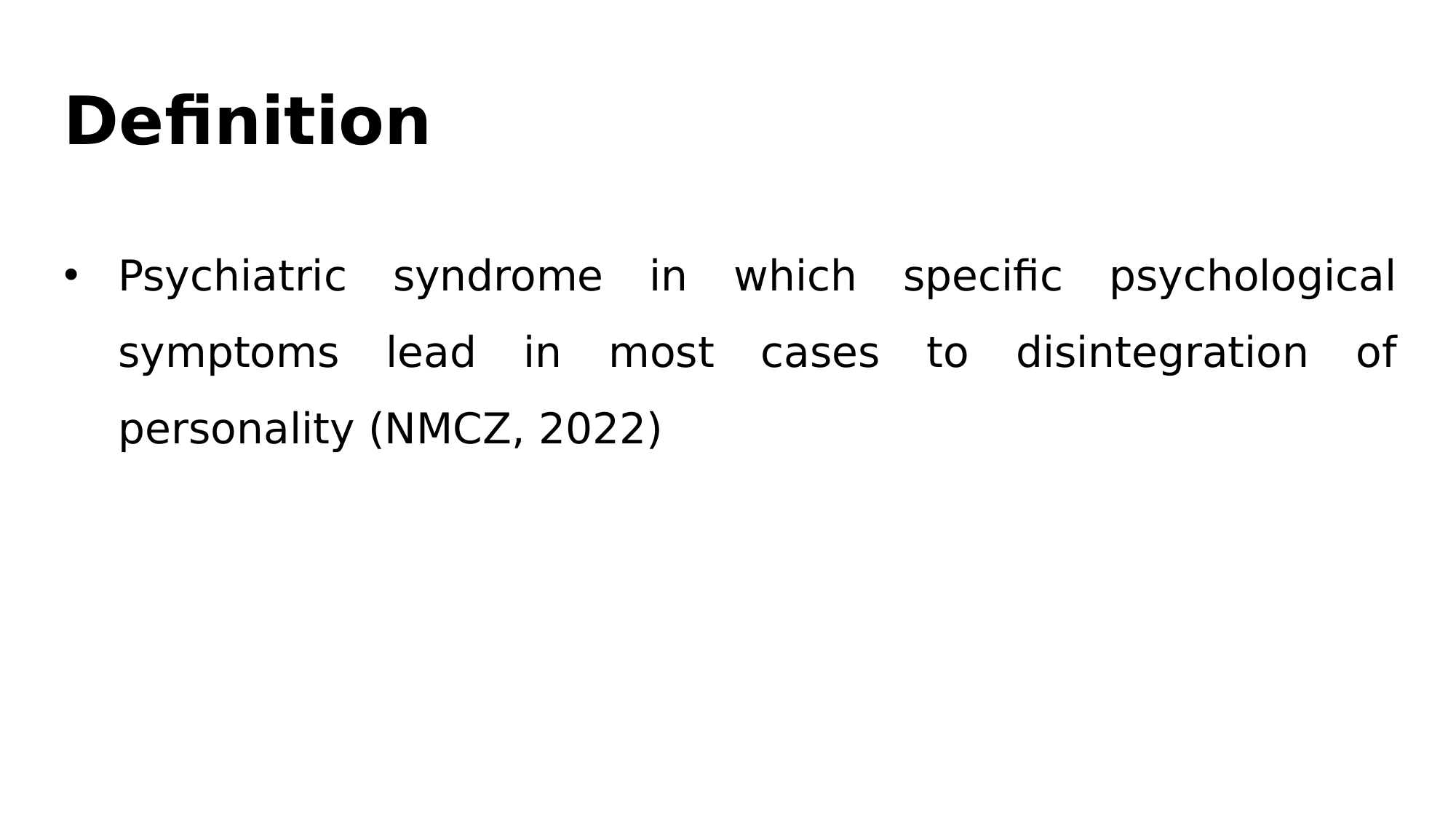

# Definition
Psychiatric syndrome in which specific psychological symptoms lead in most cases to disintegration of personality (NMCZ, 2022)